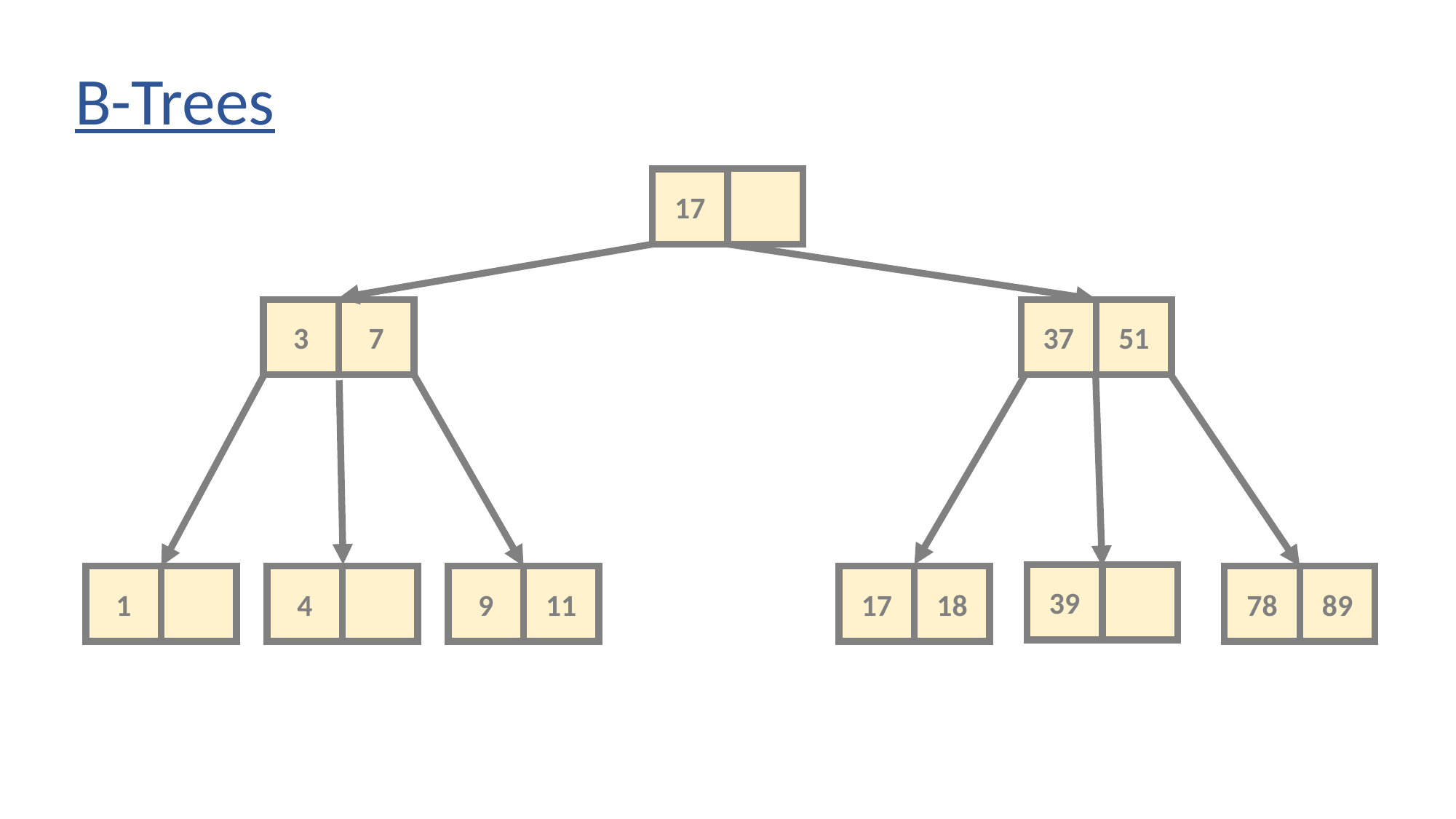

# B-Trees

17
7
51
3
37

39
11
89
9
18
78
17

1
4